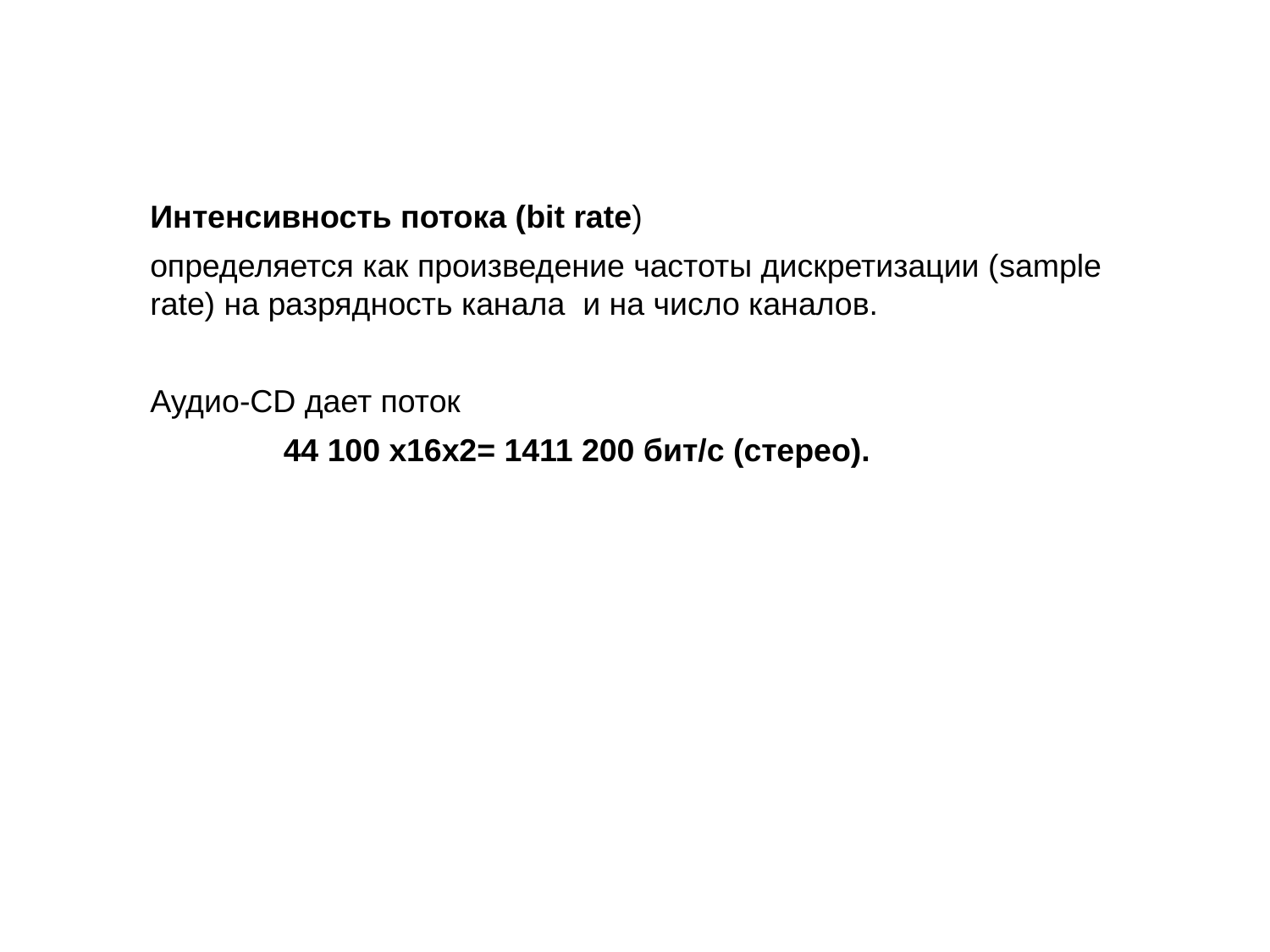

Интенсивность потока (bit rate)
определяется как произведение частоты дискретизации (sample rate) на разрядность канала  и на число каналов.

Аудио-CD дает поток
               44 100 х16х2= 1411 200 бит/с (стерео).